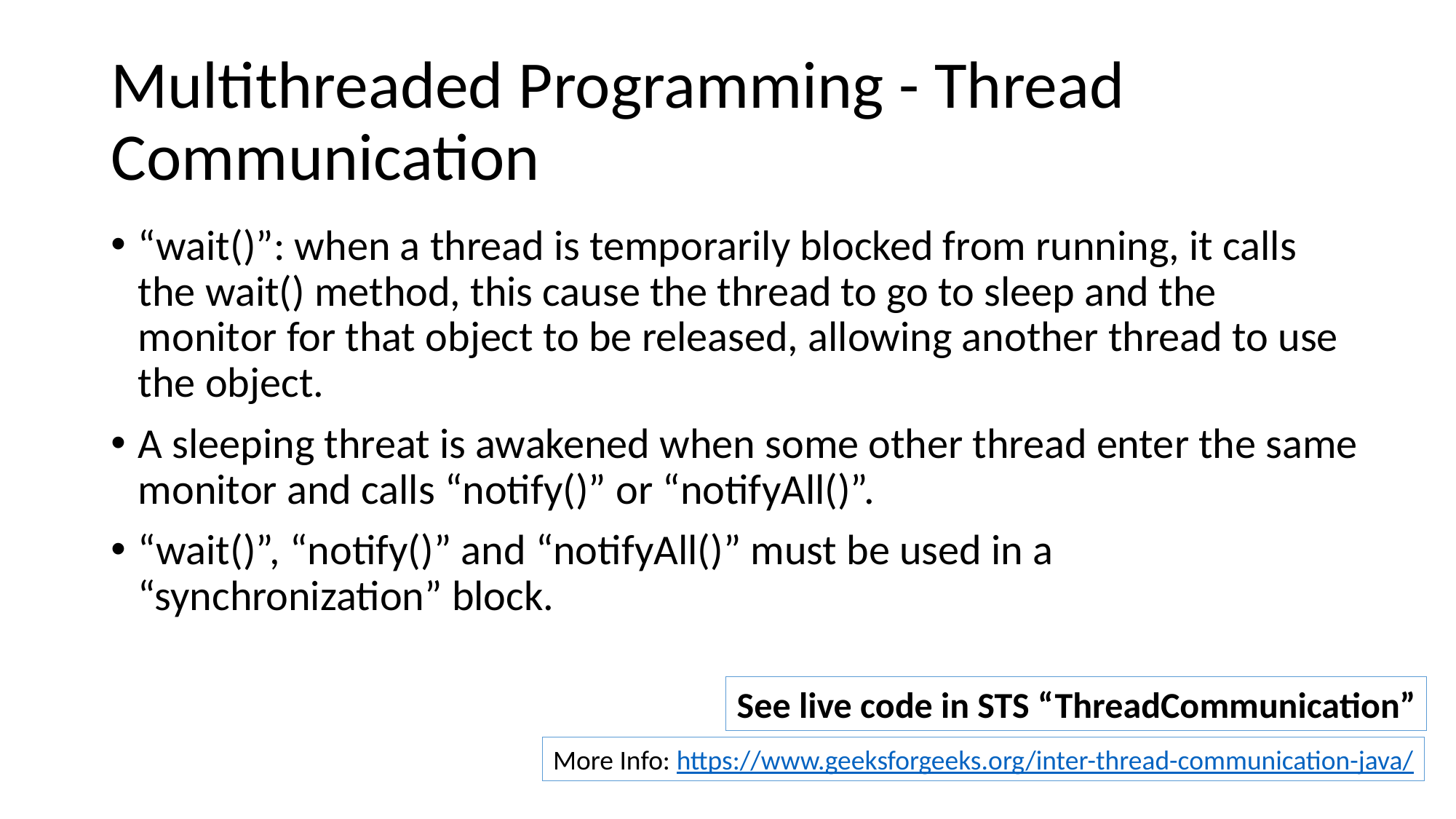

# Multithreaded Programming - Thread Communication

“wait()”: when a thread is temporarily blocked from running, it calls the wait() method, this cause the thread to go to sleep and the monitor for that object to be released, allowing another thread to use the object.
A sleeping threat is awakened when some other thread enter the same monitor and calls “notify()” or “notifyAll()”.
“wait()”, “notify()” and “notifyAll()” must be used in a “synchronization” block.
See live code in STS “ThreadCommunication”
More Info: https://www.geeksforgeeks.org/inter-thread-communication-java/